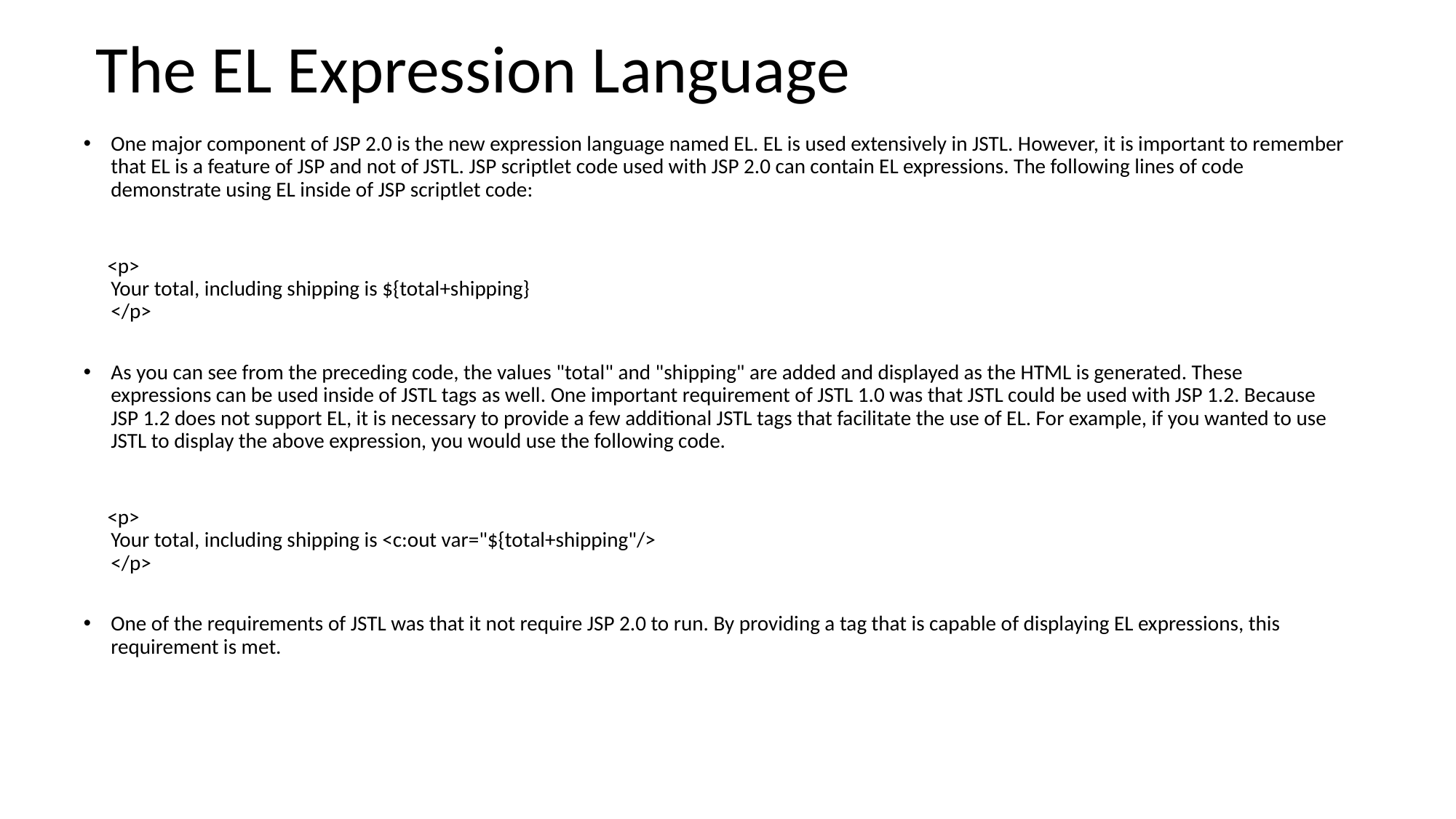

# The EL Expression Language
One major component of JSP 2.0 is the new expression language named EL. EL is used extensively in JSTL. However, it is important to remember that EL is a feature of JSP and not of JSTL. JSP scriptlet code used with JSP 2.0 can contain EL expressions. The following lines of code demonstrate using EL inside of JSP scriptlet code:

     <p>
Your total, including shipping is ${total+shipping}
</p>
As you can see from the preceding code, the values "total" and "shipping" are added and displayed as the HTML is generated. These expressions can be used inside of JSTL tags as well. One important requirement of JSTL 1.0 was that JSTL could be used with JSP 1.2. Because JSP 1.2 does not support EL, it is necessary to provide a few additional JSTL tags that facilitate the use of EL. For example, if you wanted to use JSTL to display the above expression, you would use the following code.

     <p>
Your total, including shipping is <c:out var="${total+shipping"/>
</p>
One of the requirements of JSTL was that it not require JSP 2.0 to run. By providing a tag that is capable of displaying EL expressions, this requirement is met.